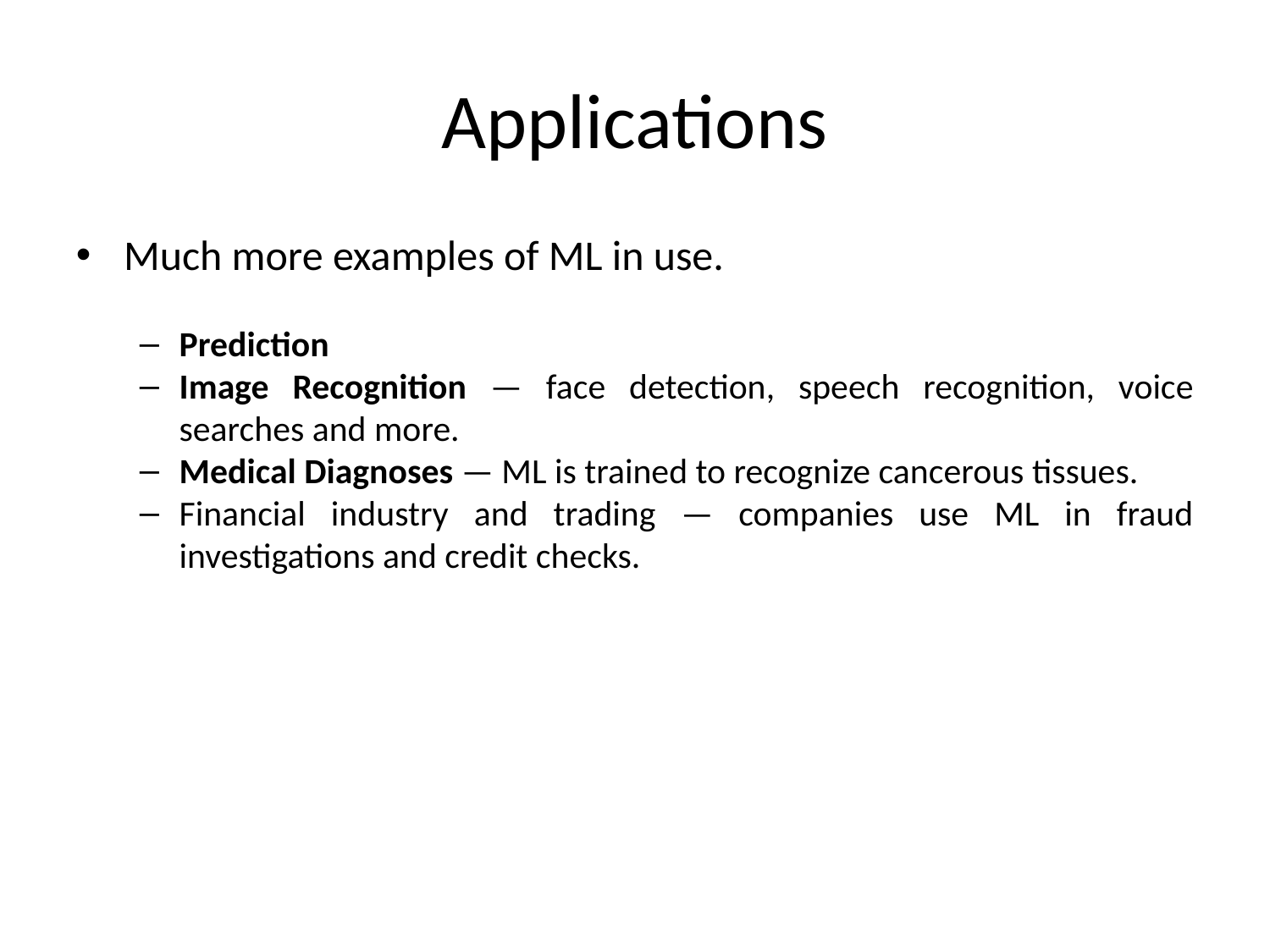

Applications
Much more examples of ML in use.

Prediction
Image Recognition — face detection, speech recognition, voice searches and more.
Medical Diagnoses — ML is trained to recognize cancerous tissues.
Financial industry and trading — companies use ML in fraud investigations and credit checks.